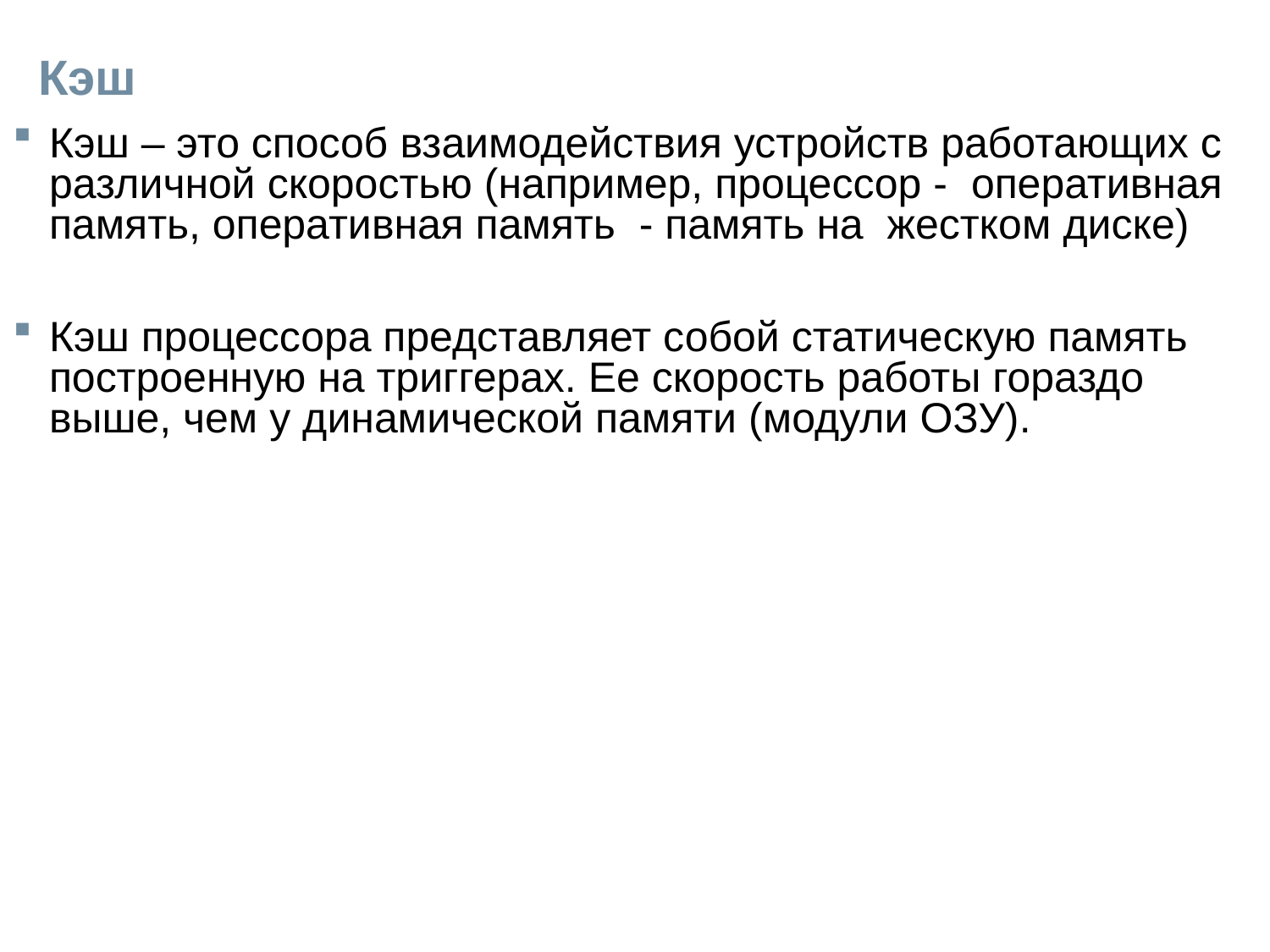

# Кэш
Кэш – это способ взаимодействия устройств работающих с различной скоростью (например, процессор -  оперативная память, оперативная память  - память на  жестком диске)

Кэш процессора представляет собой статическую память построенную на триггерах. Ее скорость работы гораздо выше, чем у динамической памяти (модули ОЗУ).